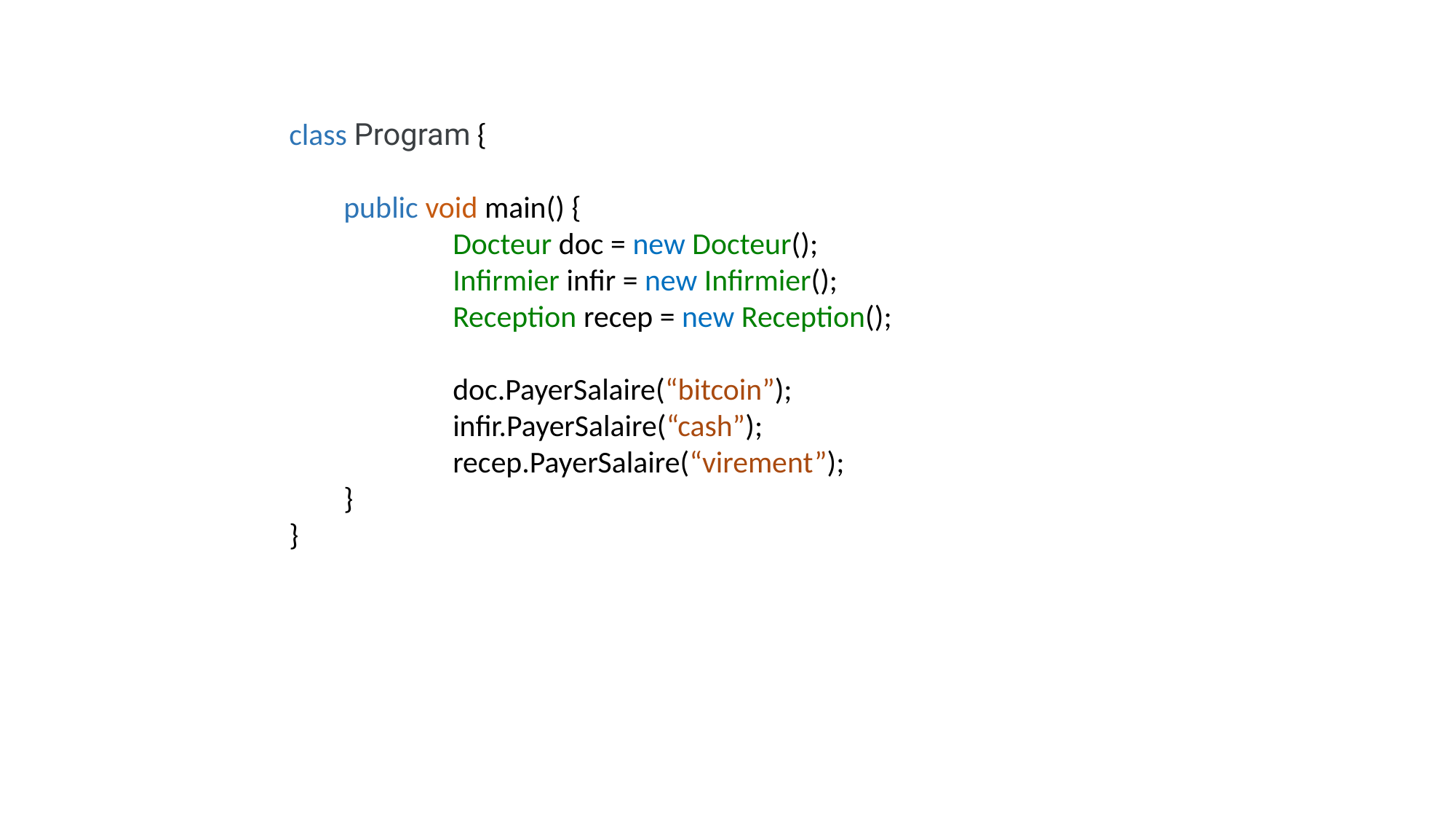

class Program {

public void main() {
	Docteur doc = new Docteur();
	Infirmier infir = new Infirmier();
	Reception recep = new Reception();

	doc.PayerSalaire(“bitcoin”);
	infir.PayerSalaire(“cash”);
	recep.PayerSalaire(“virement”);
}
}